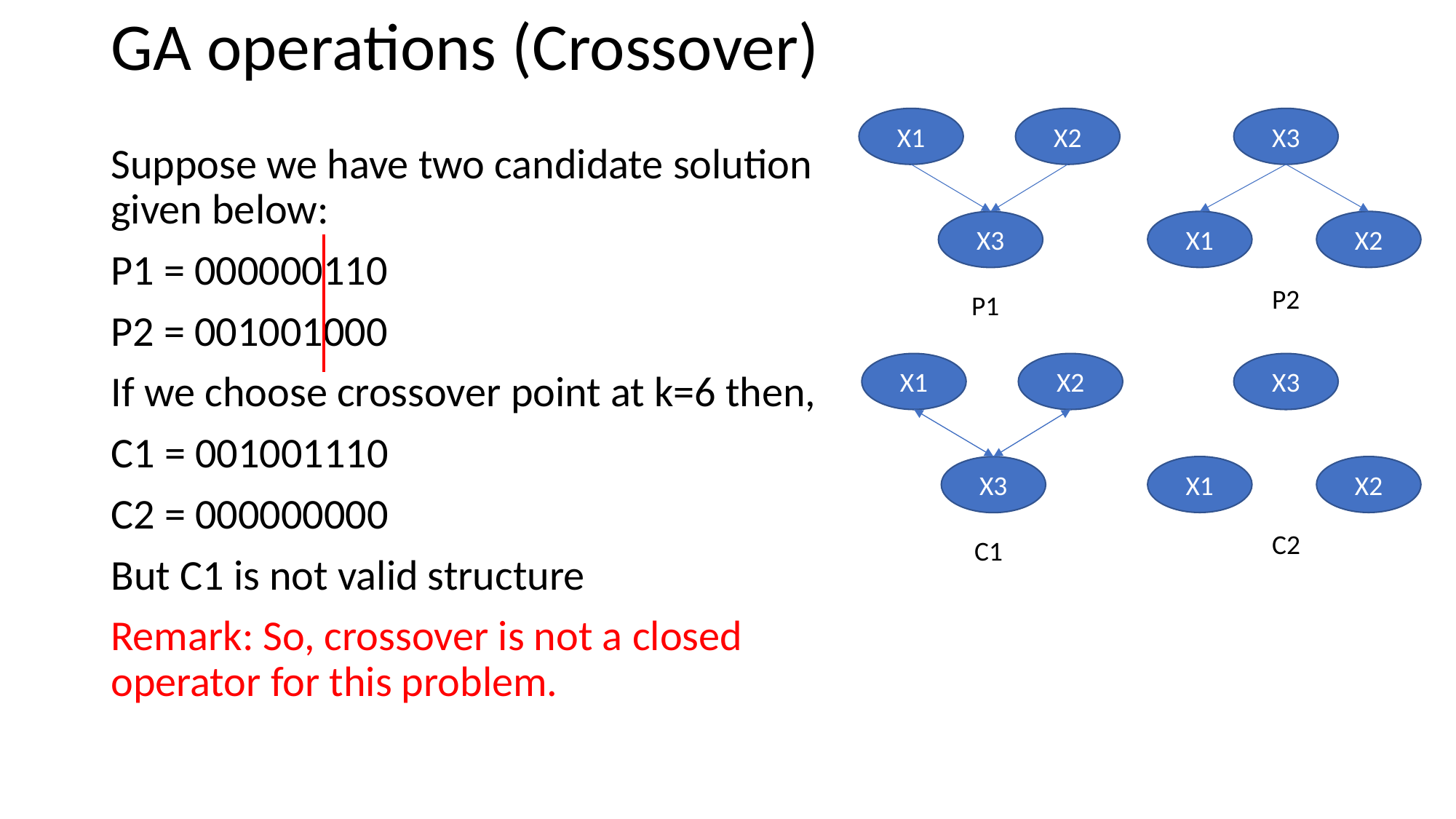

# GA operations (Crossover)
X2
X1
X3
Suppose we have two candidate solution given below:
P1 = 000000110
P2 = 001001000
If we choose crossover point at k=6 then,
C1 = 001001110
C2 = 000000000
But C1 is not valid structure
Remark: So, crossover is not a closed operator for this problem.

X1
X2
X3
P2
P1
X2
X3
X1
X1
X2
X3
C2
C1